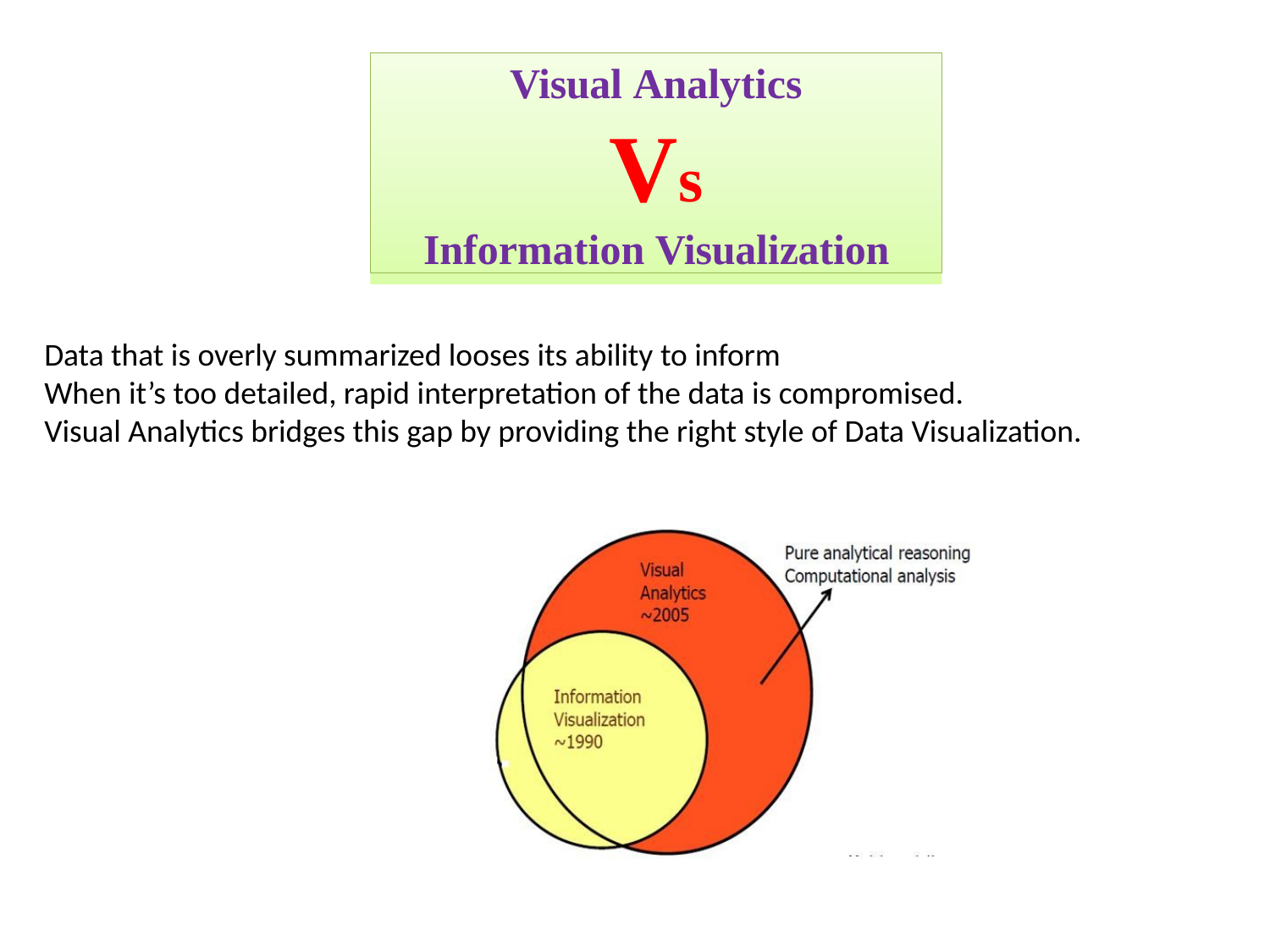

Visual Analytics
Vs
Information Visualization
Data that is overly summarized looses its ability to inform
When it’s too detailed, rapid interpretation of the data is compromised.
Visual Analytics bridges this gap by providing the right style of Data Visualization.